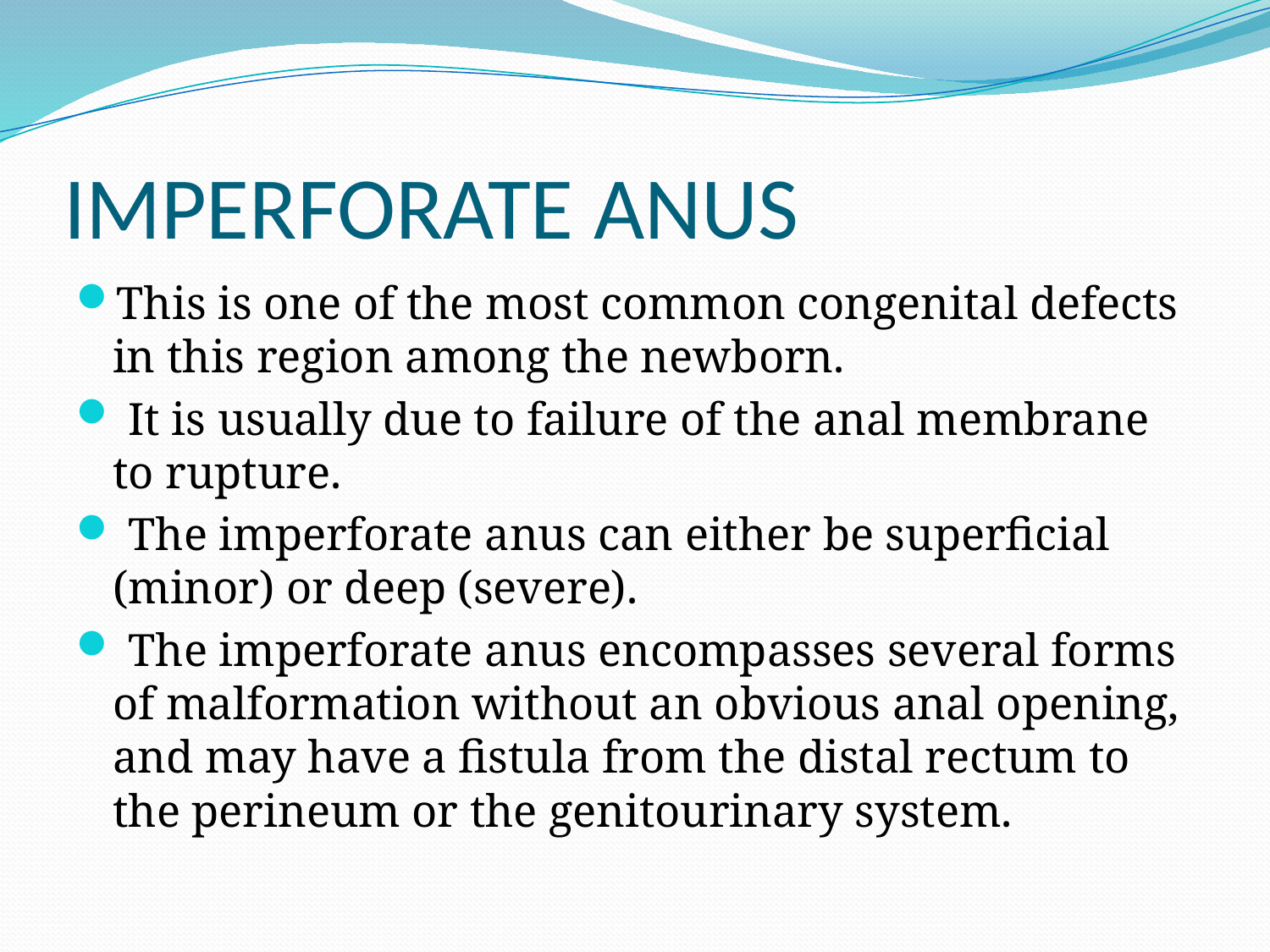

# IMPERFORATE ANUS
This is one of the most common congenital defects in this region among the newborn.
 It is usually due to failure of the anal membrane to rupture.
 The imperforate anus can either be superficial (minor) or deep (severe).
 The imperforate anus encompasses several forms of malformation without an obvious anal opening, and may have a fistula from the distal rectum to the perineum or the genitourinary system.